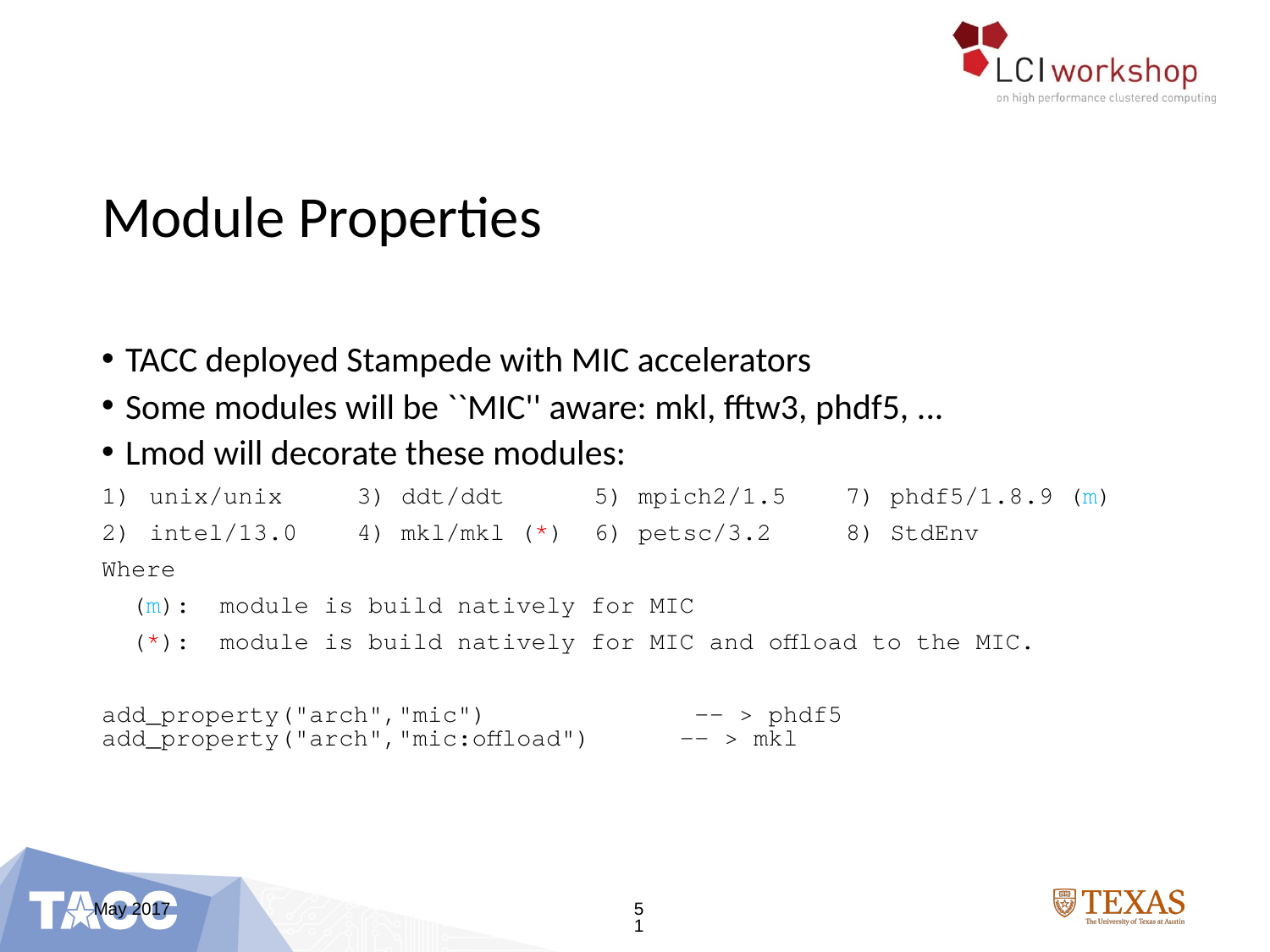

# Module Properties
TACC deployed Stampede with MIC accelerators
Some modules will be ``MIC'' aware: mkl, fftw3, phdf5, ...
Lmod will decorate these modules:
unix/unix     3) ddt/ddt      5) mpich2/1.5    7) phdf5/1.8.9 (m)
intel/13.0    4) mkl/mkl (*)  6) petsc/3.2     8) StdEnv
Where
  (m):  module is build natively for MIC
  (*):  module is build natively for MIC and offload to the MIC.

add_property("arch","mic")              -- > phdf5   add_property("arch","mic:offload")      -- > mkl
May 2017
51